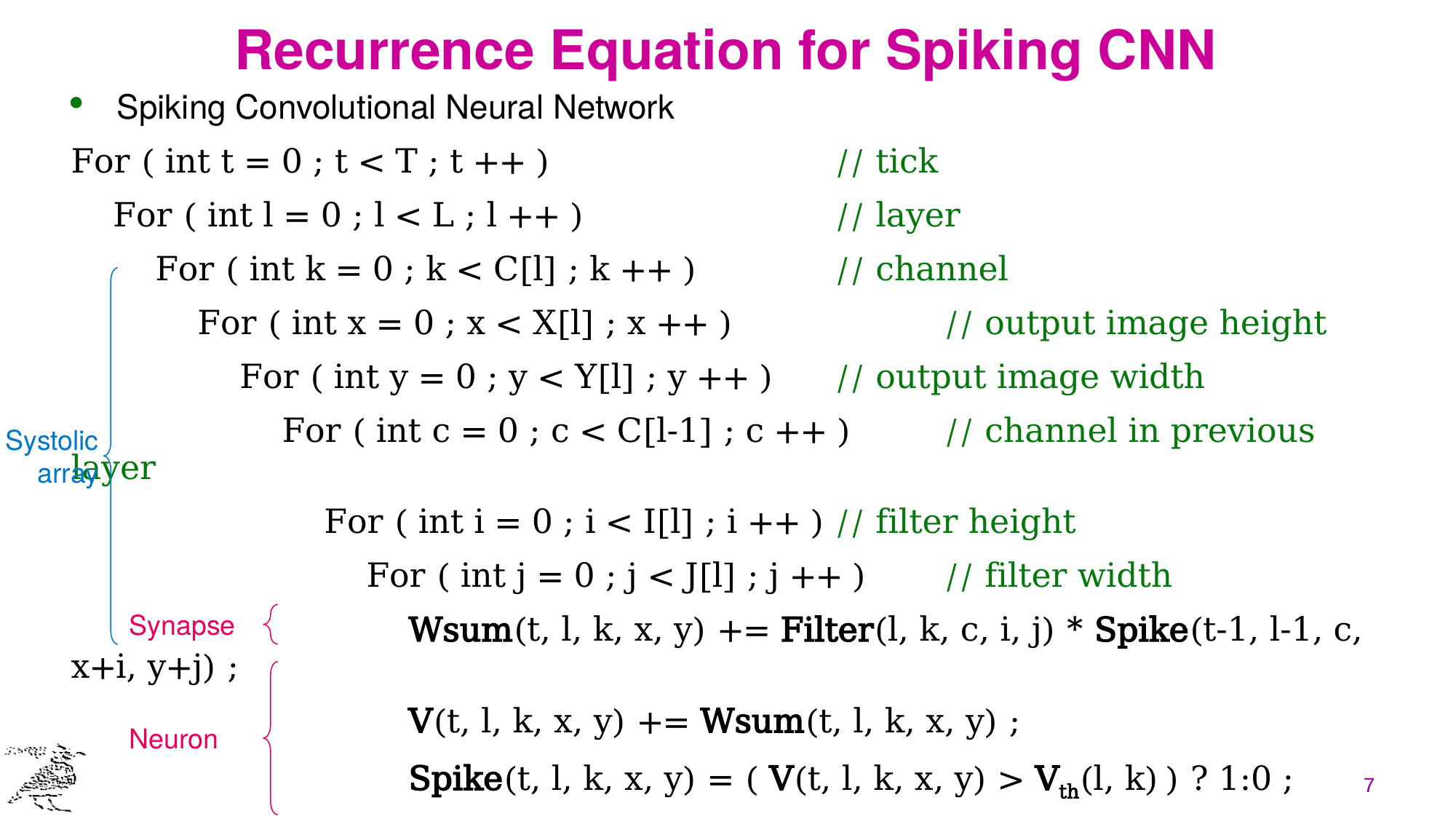

# Recurrence Equation for Spiking CNN
Spiking Convolutional Neural Network
For ( int t = 0 ; t < T ; t ++ )			// tick
    For ( int l = 0 ; l < L ; l ++ )			// layer
        For ( int k = 0 ; k < C[l] ; k ++ )		// channel
            For ( int x = 0 ; x < X[l] ; x ++ )		// output image height
                For ( int y = 0 ; y < Y[l] ; y ++ )	// output image width
                    For ( int c = 0 ; c < C[l-1] ; c ++ )	// channel in previous layer
                        For ( int i = 0 ; i < I[l] ; i ++ )	// filter height
                            For ( int j = 0 ; j < J[l] ; j ++ )	// filter width
                                Wsum(t, l, k, x, y) += Filter(l, k, c, i, j) * Spike(t-1, l-1, c, x+i, y+j) ;
                                V(t, l, k, x, y) += Wsum(t, l, k, x, y) ;
                                Spike(t, l, k, x, y) = ( V(t, l, k, x, y) > Vth(l, k) ) ? 1:0 ;
                                V(t, l, k, x, y) -= ( Spike(t, l, k, x, y) ) ?  Vth(l, k):0 ;

Systolic
array
Synapse

Neuron
7